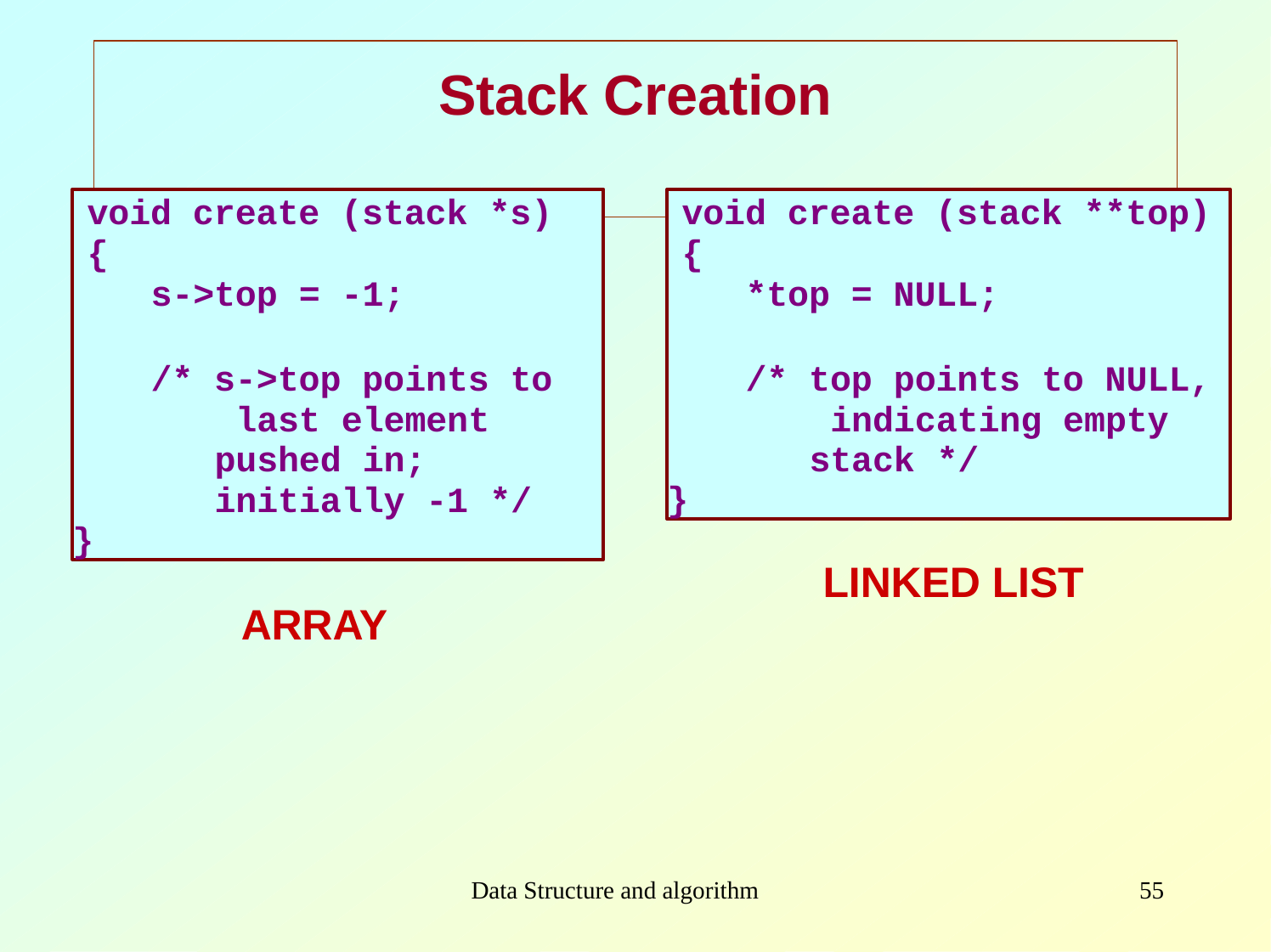

# Stack Creation
void create (stack *s)
{
s->top = -1;

/* s->top points to  last element  pushed in;  initially -1 */
}
void create (stack **top)
{
*top = NULL;

/* top points to NULL,  indicating empty  stack	*/
}
LINKED LIST
ARRAY
Data Structure and algorithm
55